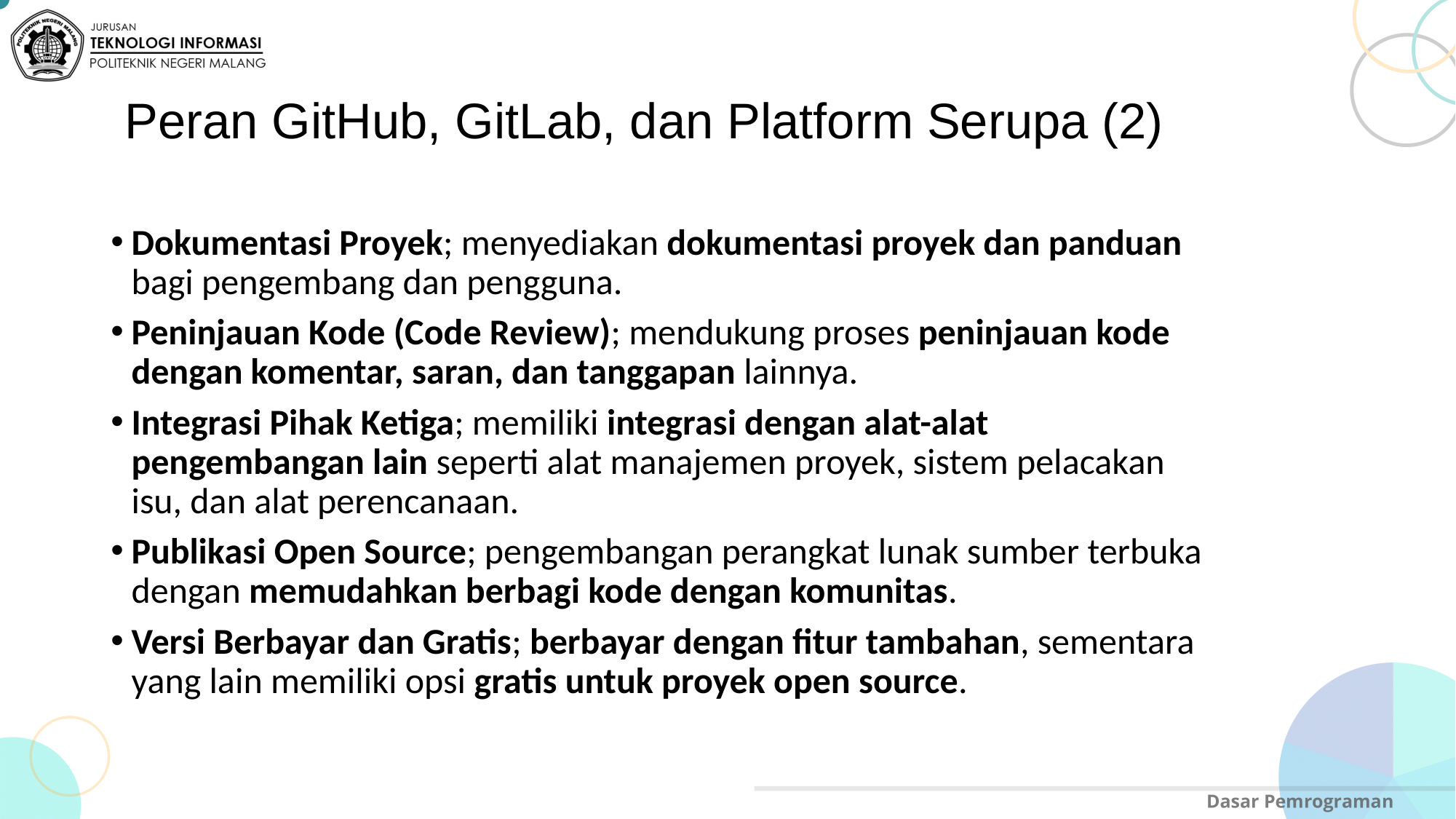

# Peran GitHub, GitLab, dan Platform Serupa (2)
Dokumentasi Proyek; menyediakan dokumentasi proyek dan panduan bagi pengembang dan pengguna.
Peninjauan Kode (Code Review); mendukung proses peninjauan kode dengan komentar, saran, dan tanggapan lainnya.
Integrasi Pihak Ketiga; memiliki integrasi dengan alat-alat pengembangan lain seperti alat manajemen proyek, sistem pelacakan isu, dan alat perencanaan.
Publikasi Open Source; pengembangan perangkat lunak sumber terbuka dengan memudahkan berbagi kode dengan komunitas.
Versi Berbayar dan Gratis; berbayar dengan fitur tambahan, sementara yang lain memiliki opsi gratis untuk proyek open source.